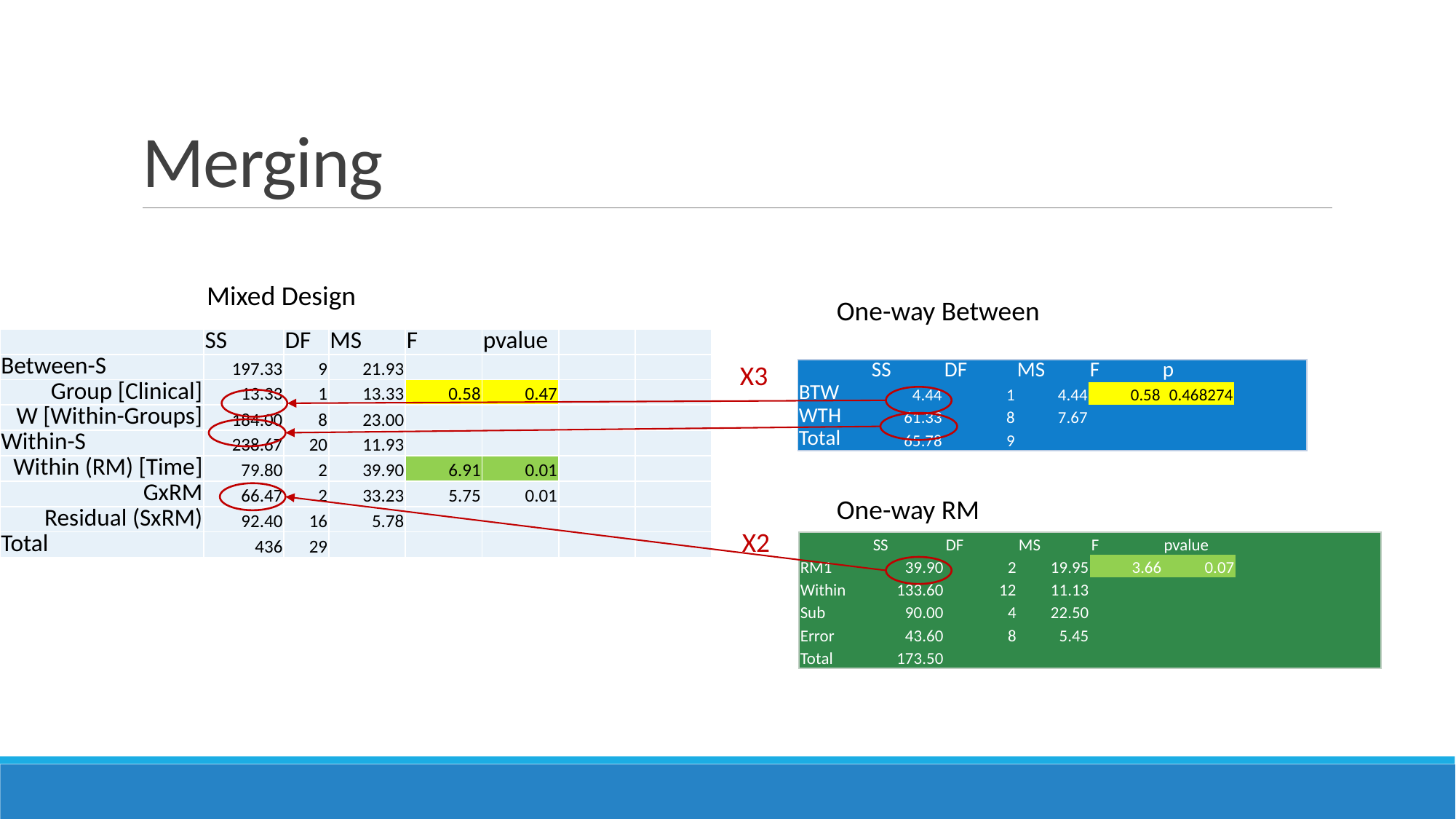

# Merging
Mixed Design
One-way Between
|  | SS | DF | MS | F | pvalue |  |  |
| --- | --- | --- | --- | --- | --- | --- | --- |
| Between-S | 197.33 | 9 | 21.93 |  |  |  |  |
| Group [Clinical] | 13.33 | 1 | 13.33 | 0.58 | 0.47 |  |  |
| W [Within-Groups] | 184.00 | 8 | 23.00 |  |  |  |  |
| Within-S | 238.67 | 20 | 11.93 |  |  |  |  |
| Within (RM) [Time] | 79.80 | 2 | 39.90 | 6.91 | 0.01 |  |  |
| GxRM | 66.47 | 2 | 33.23 | 5.75 | 0.01 |  |  |
| Residual (SxRM) | 92.40 | 16 | 5.78 |  |  |  |  |
| Total | 436 | 29 |  |  |  |  |  |
X3
|  | SS | DF | MS | F | p |  |
| --- | --- | --- | --- | --- | --- | --- |
| BTW | 4.44 | 1 | 4.44 | 0.58 | 0.468274 |  |
| WTH | 61.33 | 8 | 7.67 |  |  |  |
| Total | 65.78 | 9 |  |  |  |  |

One-way RM
X2
|  | SS | DF | MS | F | pvalue |  |  |
| --- | --- | --- | --- | --- | --- | --- | --- |
| RM1 | 39.90 | 2 | 19.95 | 3.66 | 0.07 |  |  |
| Within | 133.60 | 12 | 11.13 |  |  |  |  |
| Sub | 90.00 | 4 | 22.50 |  |  |  |  |
| Error | 43.60 | 8 | 5.45 |  |  |  |  |
| Total | 173.50 |  |  |  |  |  |  |